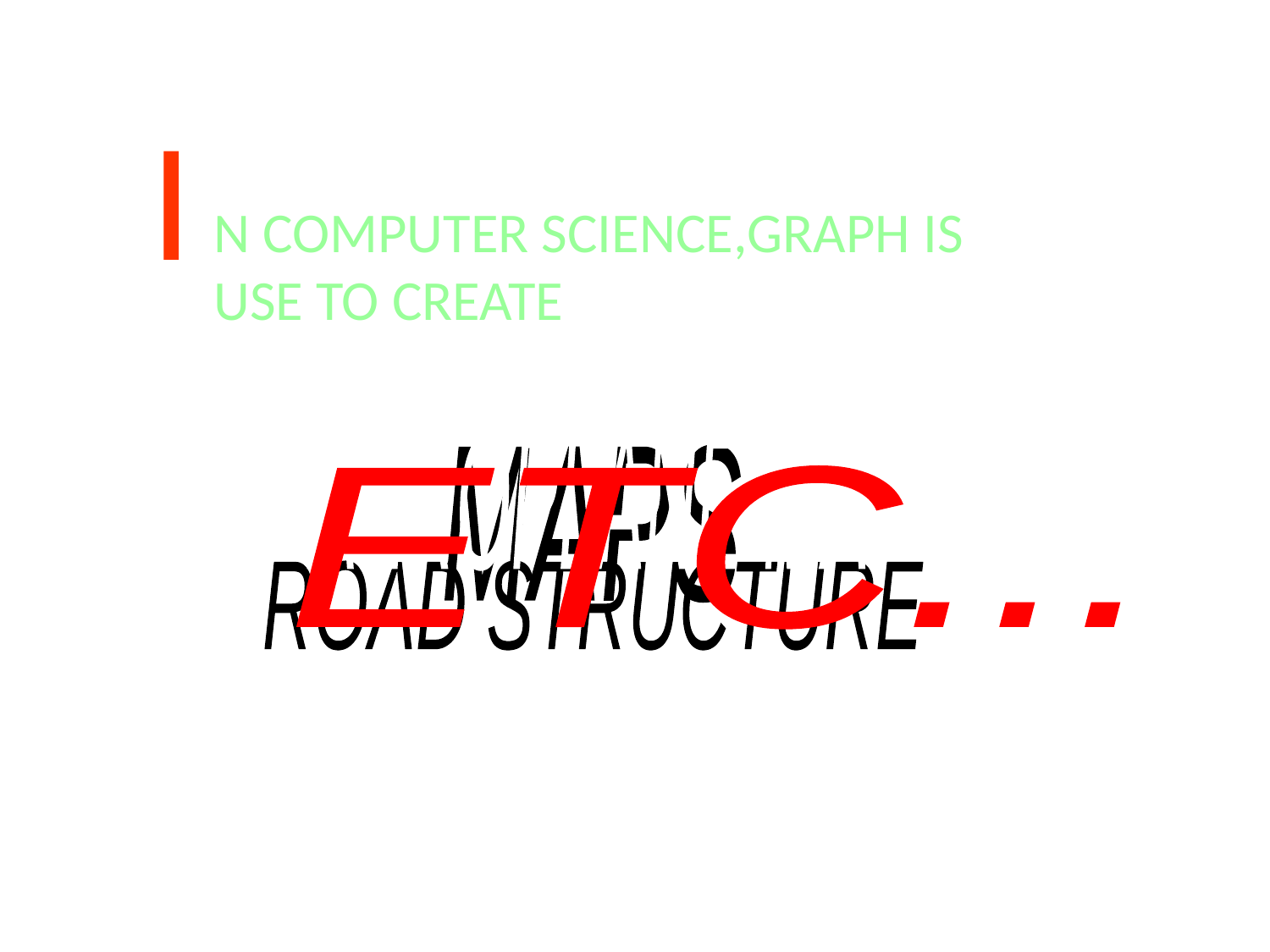

I
N COMPUTER SCIENCE,GRAPH IS USE TO CREATE
AEROPLANE MAPS
MAPS
ETC...
ROAD STRUCTURE